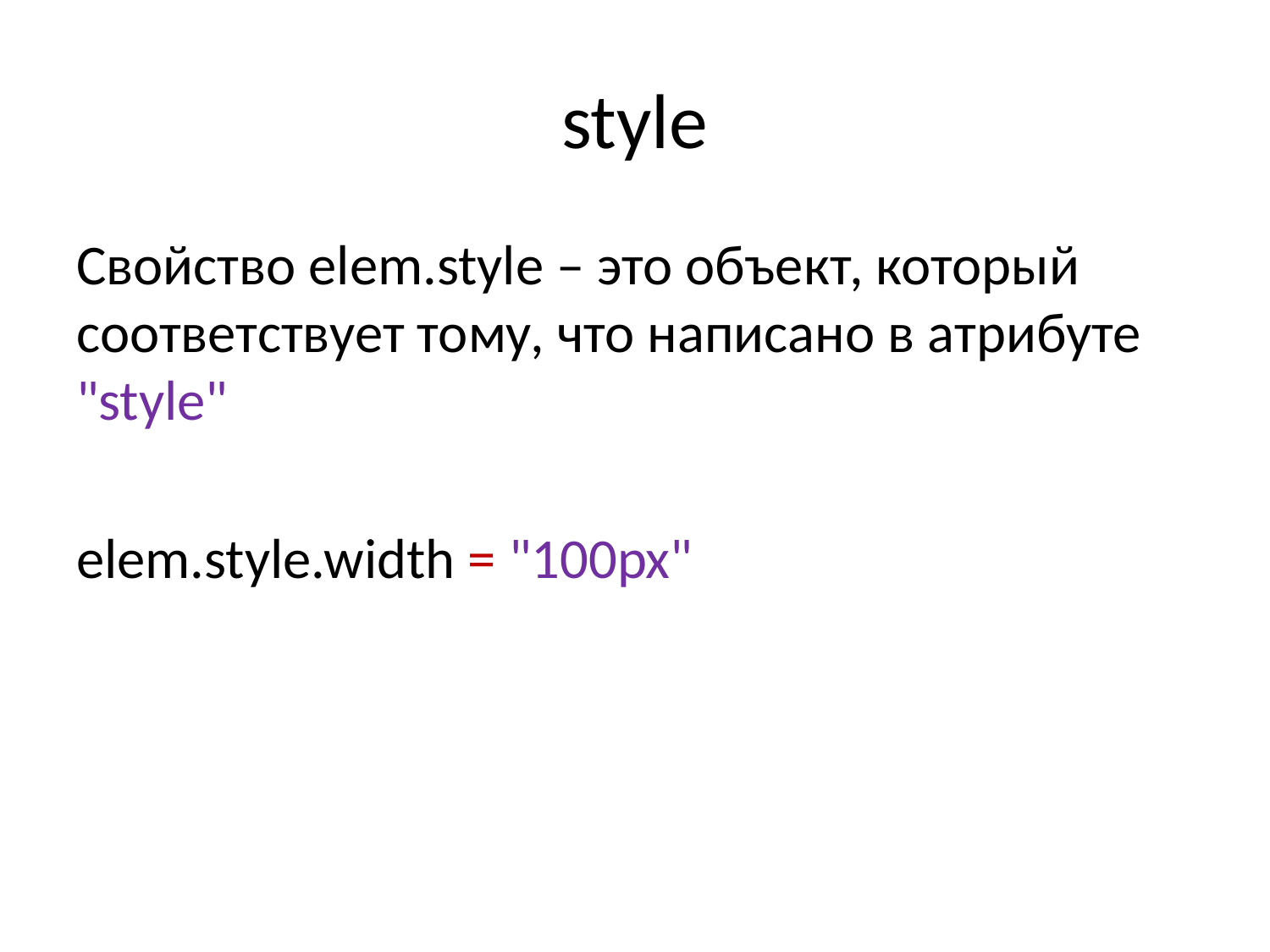

# style
Свойство elem.style – это объект, который соответствует тому, что написано в атрибуте "style"

elem.style.width = "100px"